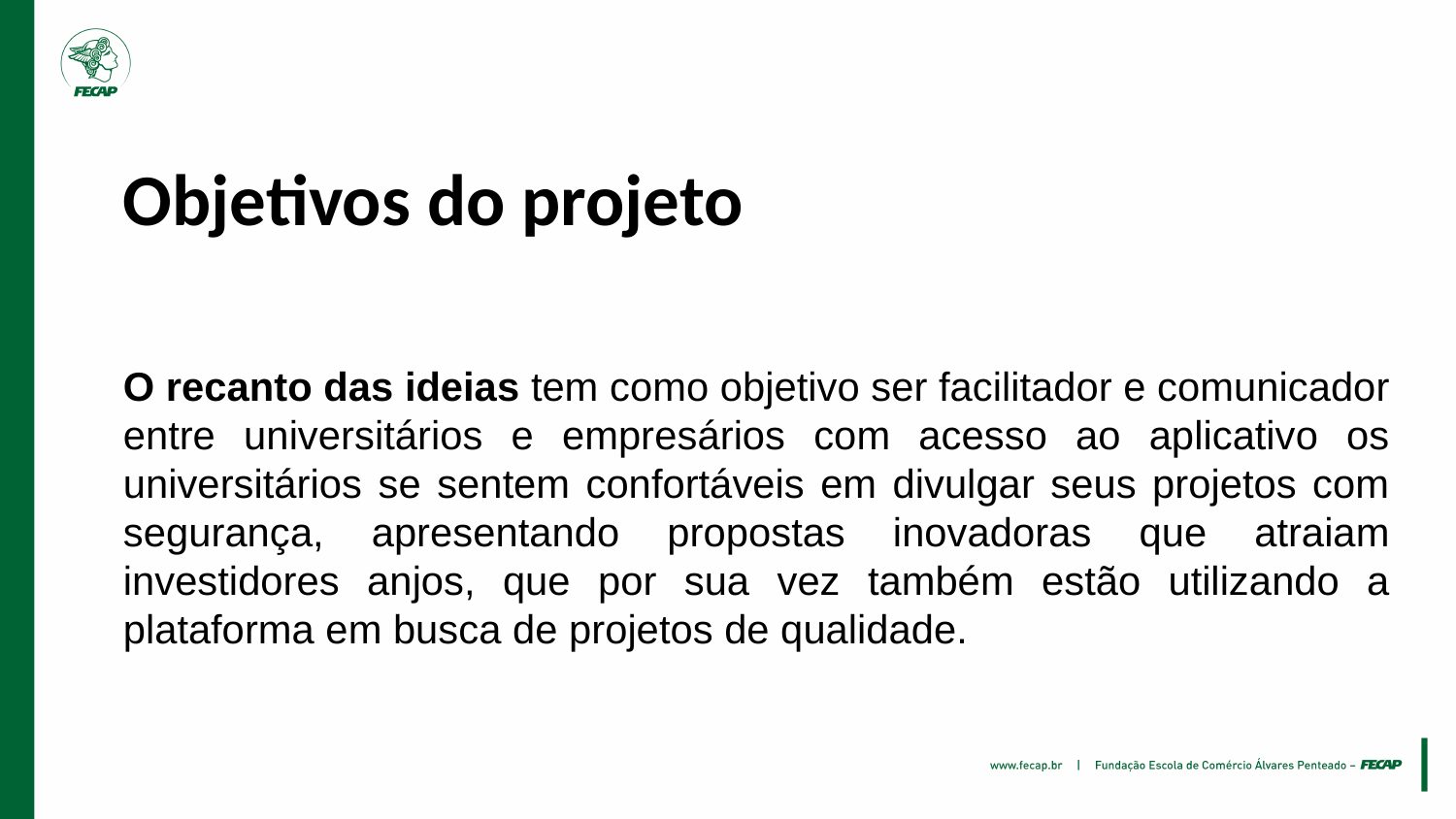

Objetivos do projeto

O recanto das ideias tem como objetivo ser facilitador e comunicador entre universitários e empresários com acesso ao aplicativo os universitários se sentem confortáveis em divulgar seus projetos com segurança, apresentando propostas inovadoras que atraiam investidores anjos, que por sua vez também estão utilizando a plataforma em busca de projetos de qualidade.